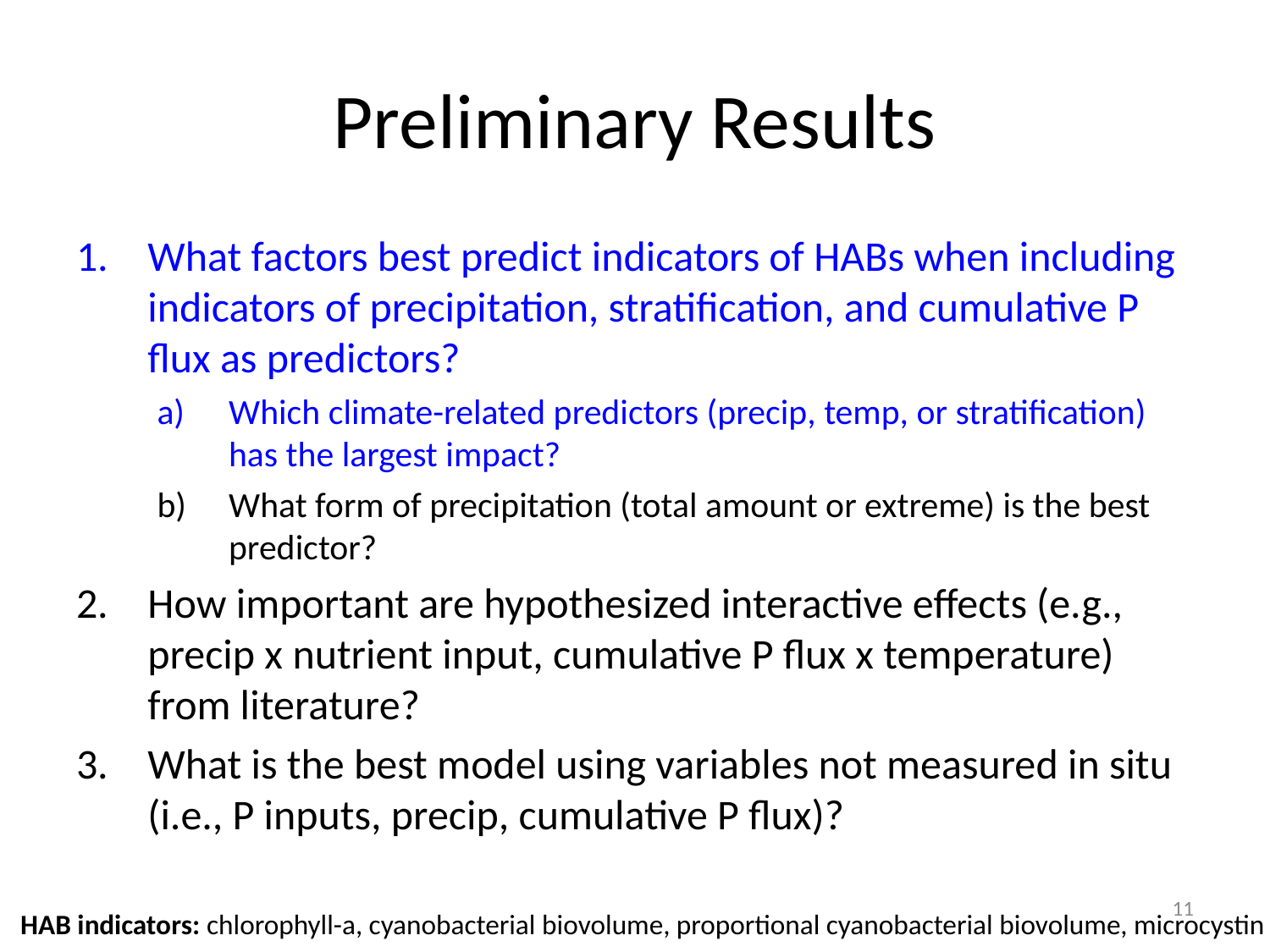

# Preliminary Results
What factors best predict indicators of HABs when including indicators of precipitation, stratification, and cumulative P flux as predictors?
Which climate-related predictors (precip, temp, or stratification) has the largest impact?
What form of precipitation (total amount or extreme) is the best predictor?
How important are hypothesized interactive effects (e.g., precip x nutrient input, cumulative P flux x temperature) from literature?
What is the best model using variables not measured in situ (i.e., P inputs, precip, cumulative P flux)?

11
HAB indicators: chlorophyll-a, cyanobacterial biovolume, proportional cyanobacterial biovolume, microcystin